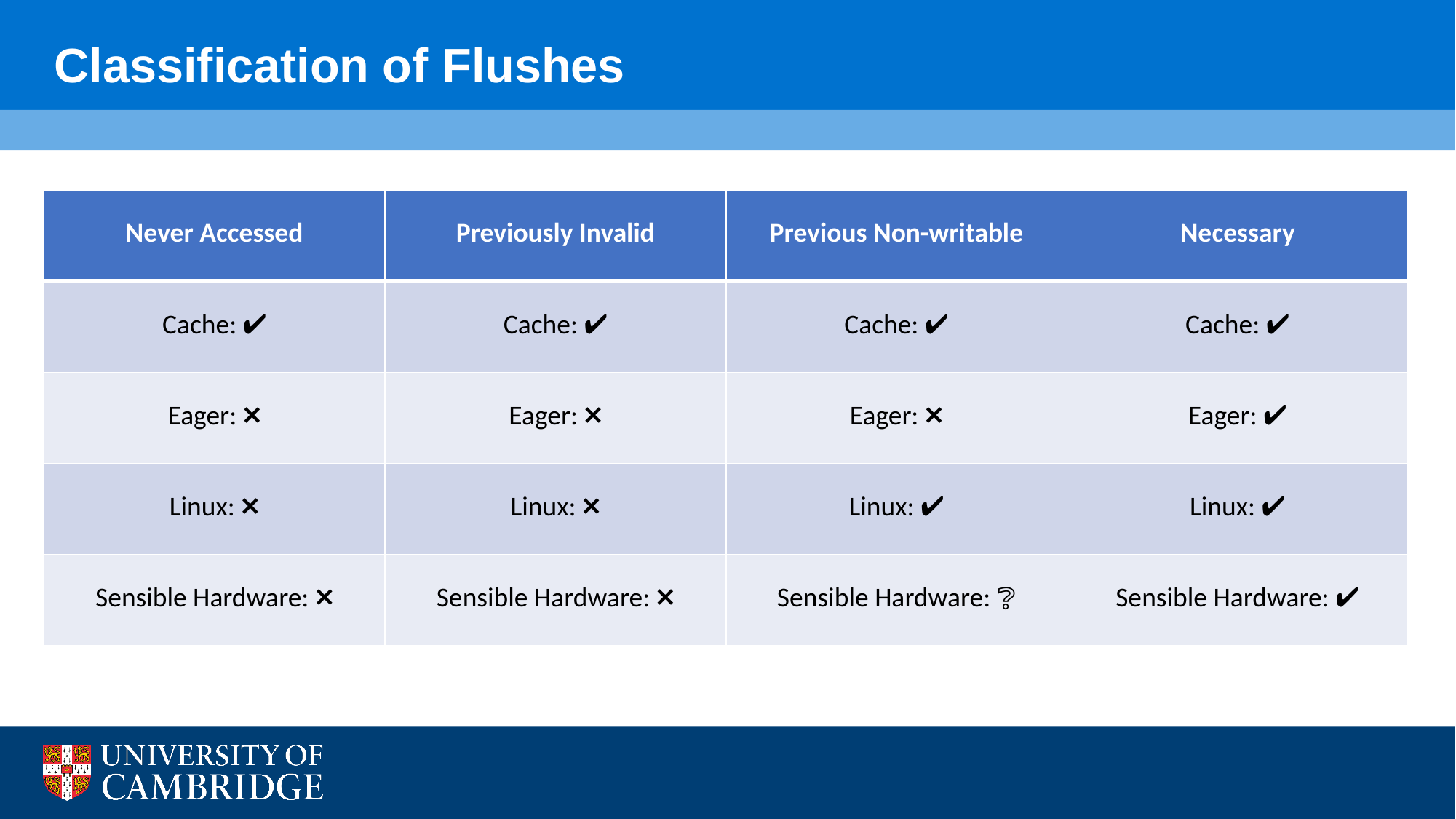

# Classification of Flushes
| Never Accessed | Previously Invalid | Previous Non-writable | Necessary |
| --- | --- | --- | --- |
| Cache: ✔️ | Cache: ✔️ | Cache: ✔️ | Cache: ✔️ |
| Eager: ❌ | Eager: ❌ | Eager: ❌ | Eager: ✔️ |
| Linux: ❌ | Linux: ❌ | Linux: ✔️ | Linux: ✔️ |
| Sensible Hardware: ❌ | Sensible Hardware: ❌ | Sensible Hardware: ❔ | Sensible Hardware: ✔️ |